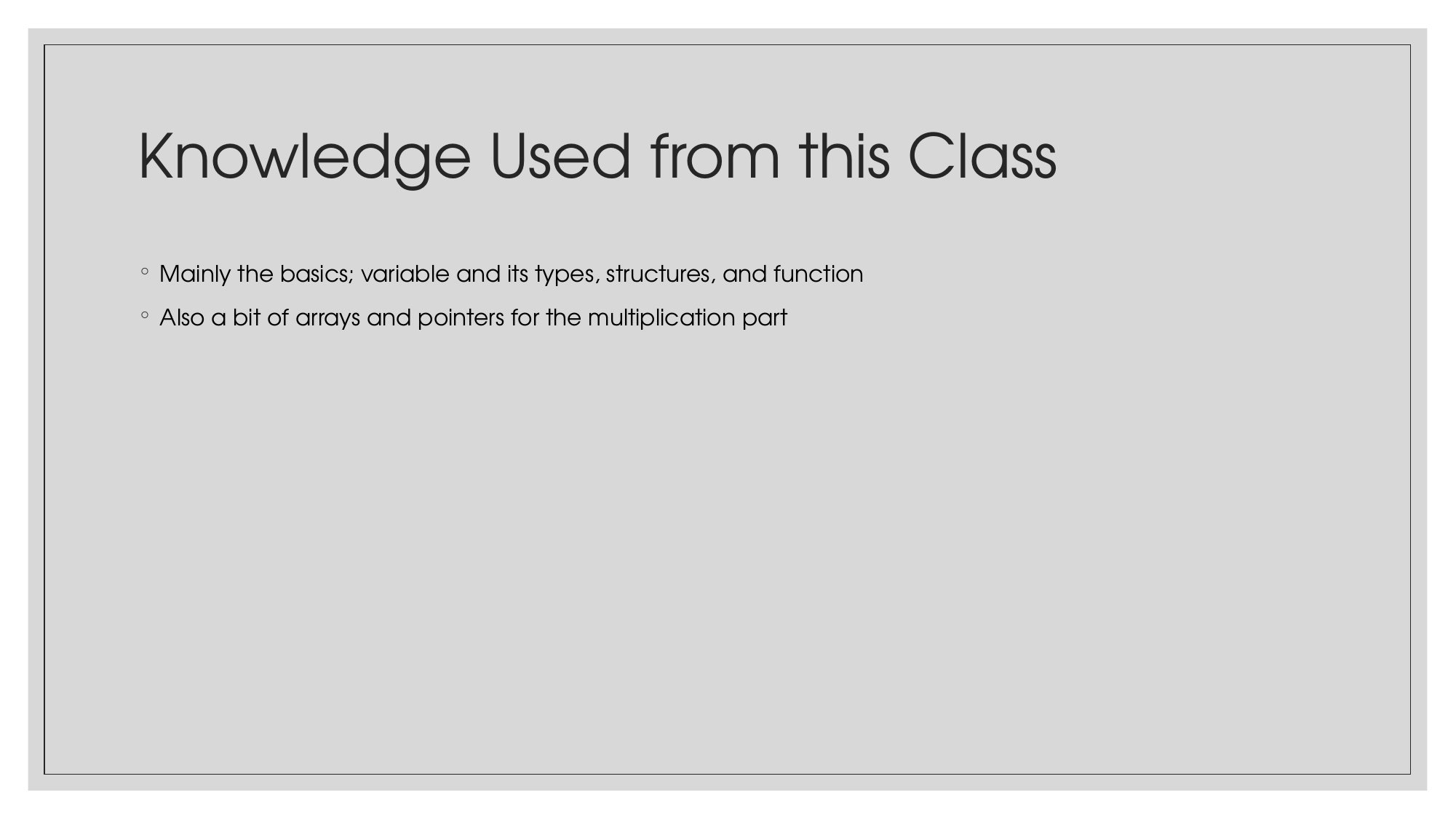

# Knowledge Used from this Class
Mainly the basics; variable and its types, structures, and function
Also a bit of arrays and pointers for the multiplication part